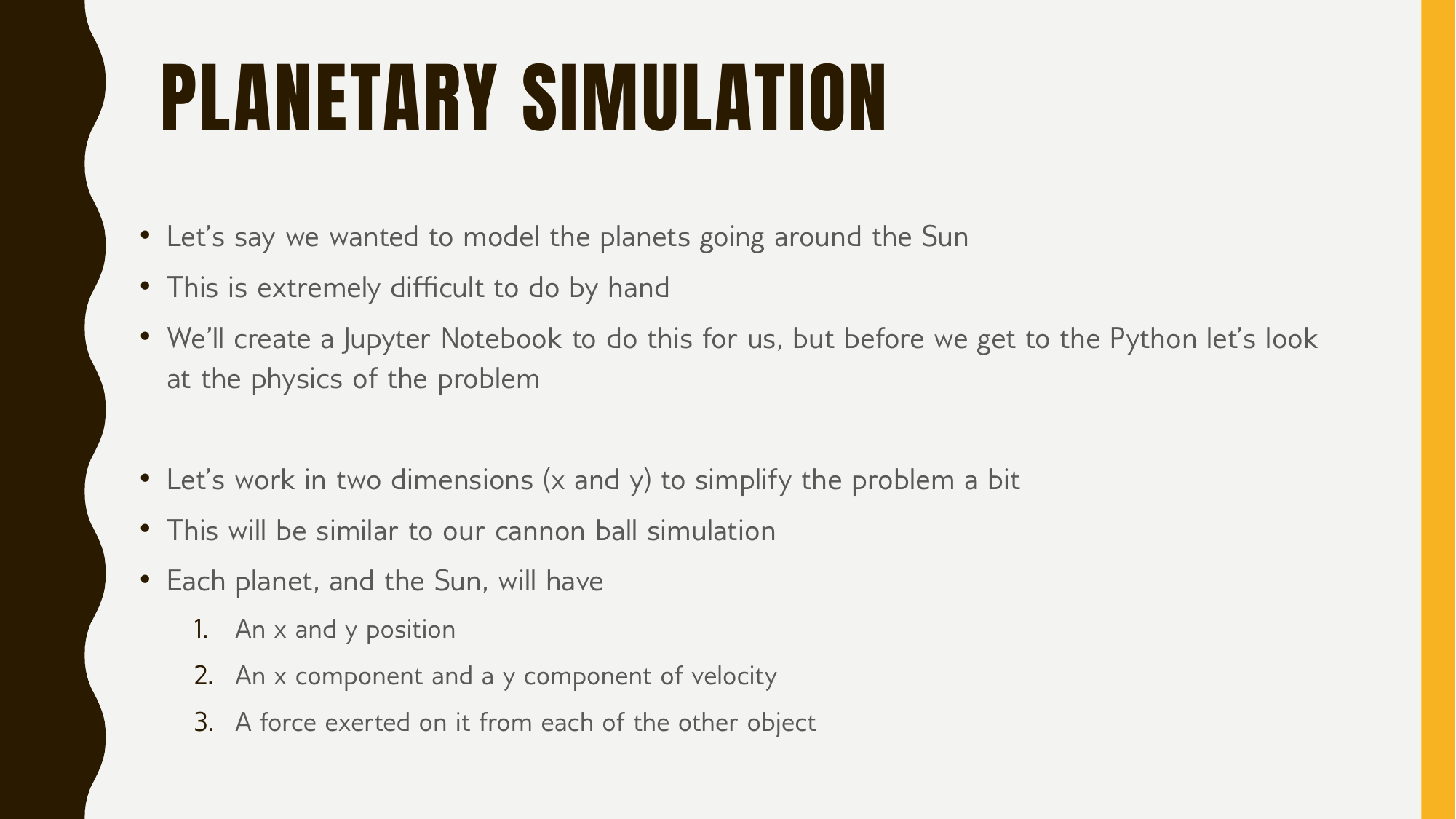

# Planetary simulation
Let’s say we wanted to model the planets going around the Sun
This is extremely difficult to do by hand
We’ll create a Jupyter Notebook to do this for us, but before we get to the Python let’s look at the physics of the problem

Let’s work in two dimensions (x and y) to simplify the problem a bit
This will be similar to our cannon ball simulation
Each planet, and the Sun, will have
An x and y position
An x component and a y component of velocity
A force exerted on it from each of the other object